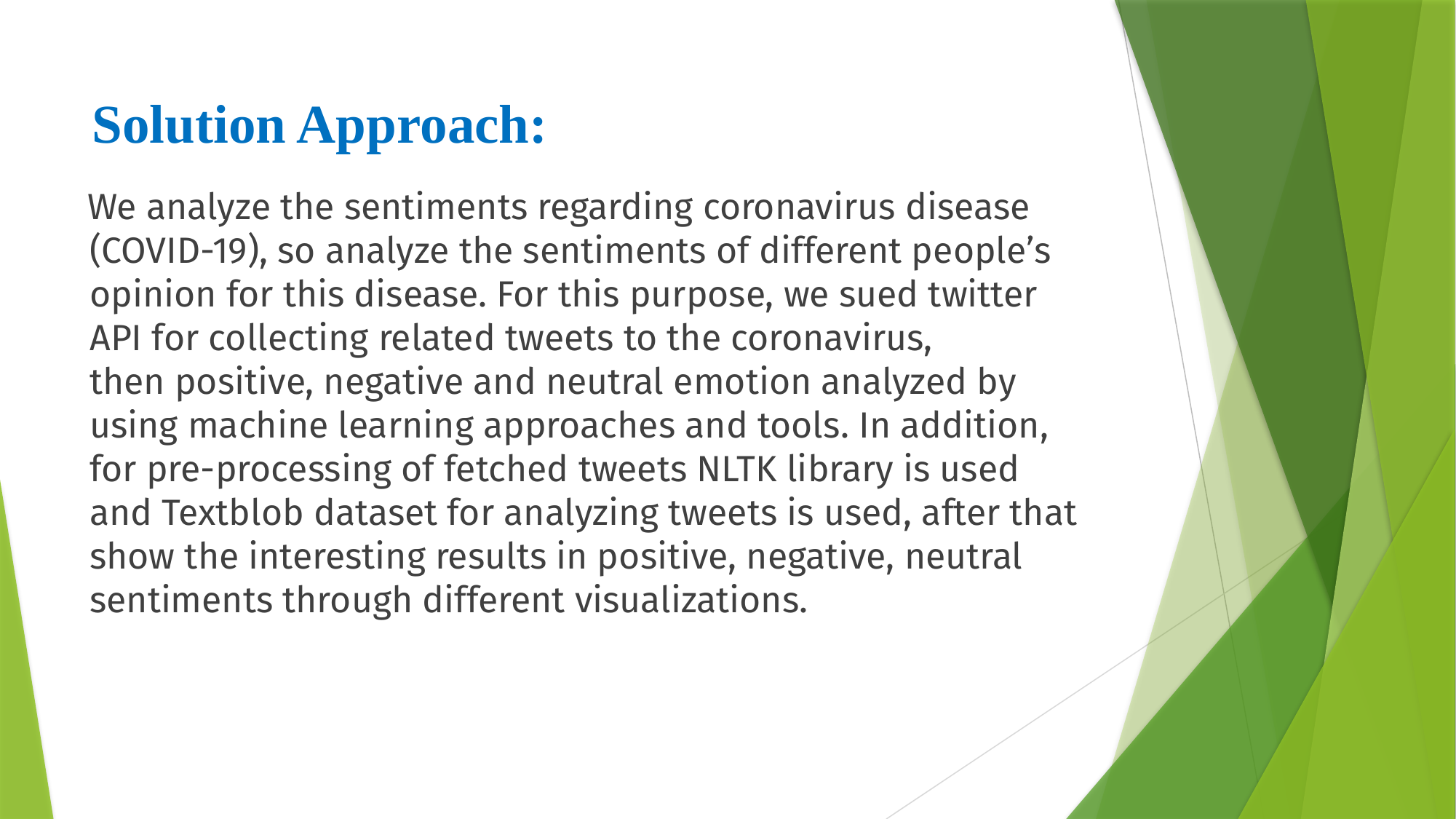

# Solution Approach:
     We analyze the sentiments regarding coronavirus disease (COVID-19), so analyze the sentiments of different people’s opinion for this disease. For this purpose, we sued twitter API for collecting related tweets to the coronavirus, then positive, negative and neutral emotion analyzed by using machine learning approaches and tools. In addition, for pre-processing of fetched tweets NLTK library is used and Textblob dataset for analyzing tweets is used, after that show the interesting results in positive, negative, neutral sentiments through different visualizations.